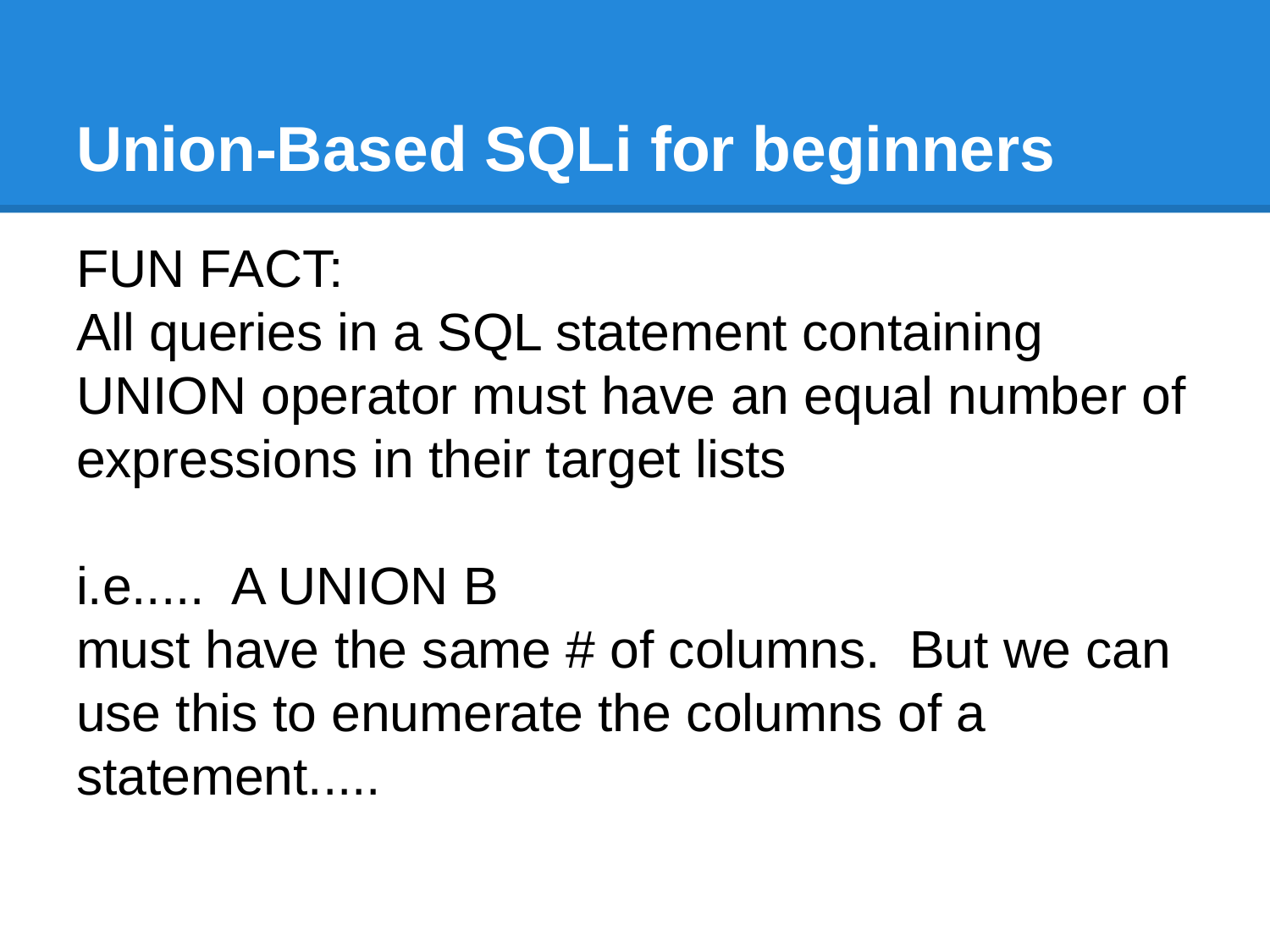

# Union-Based SQLi for beginners
FUN FACT:
All queries in a SQL statement containing UNION operator must have an equal number of expressions in their target lists

i.e.....  A UNION B
must have the same # of columns.  But we can use this to enumerate the columns of a statement.....